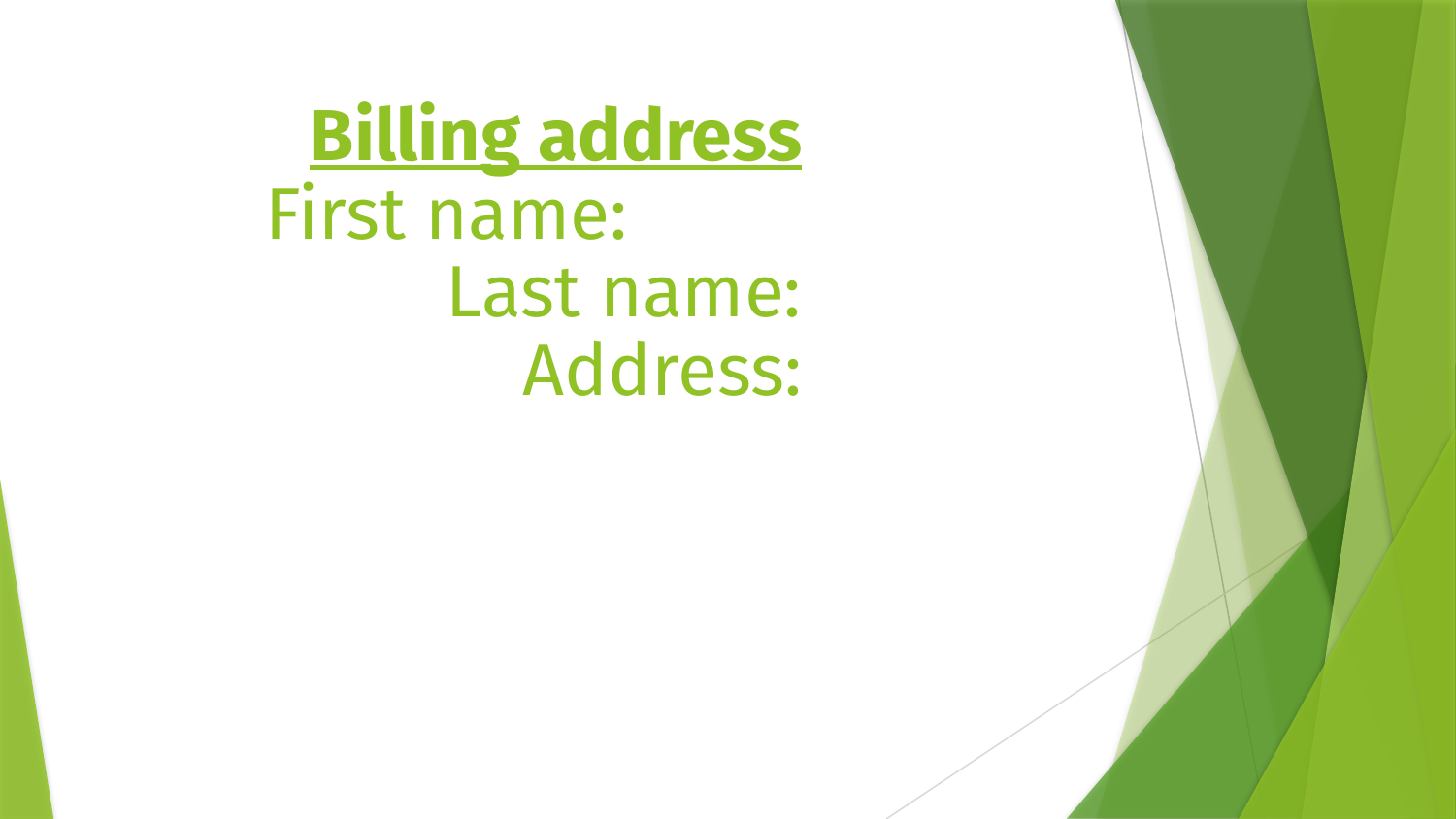

# Billing address First name:               Last name: Address: